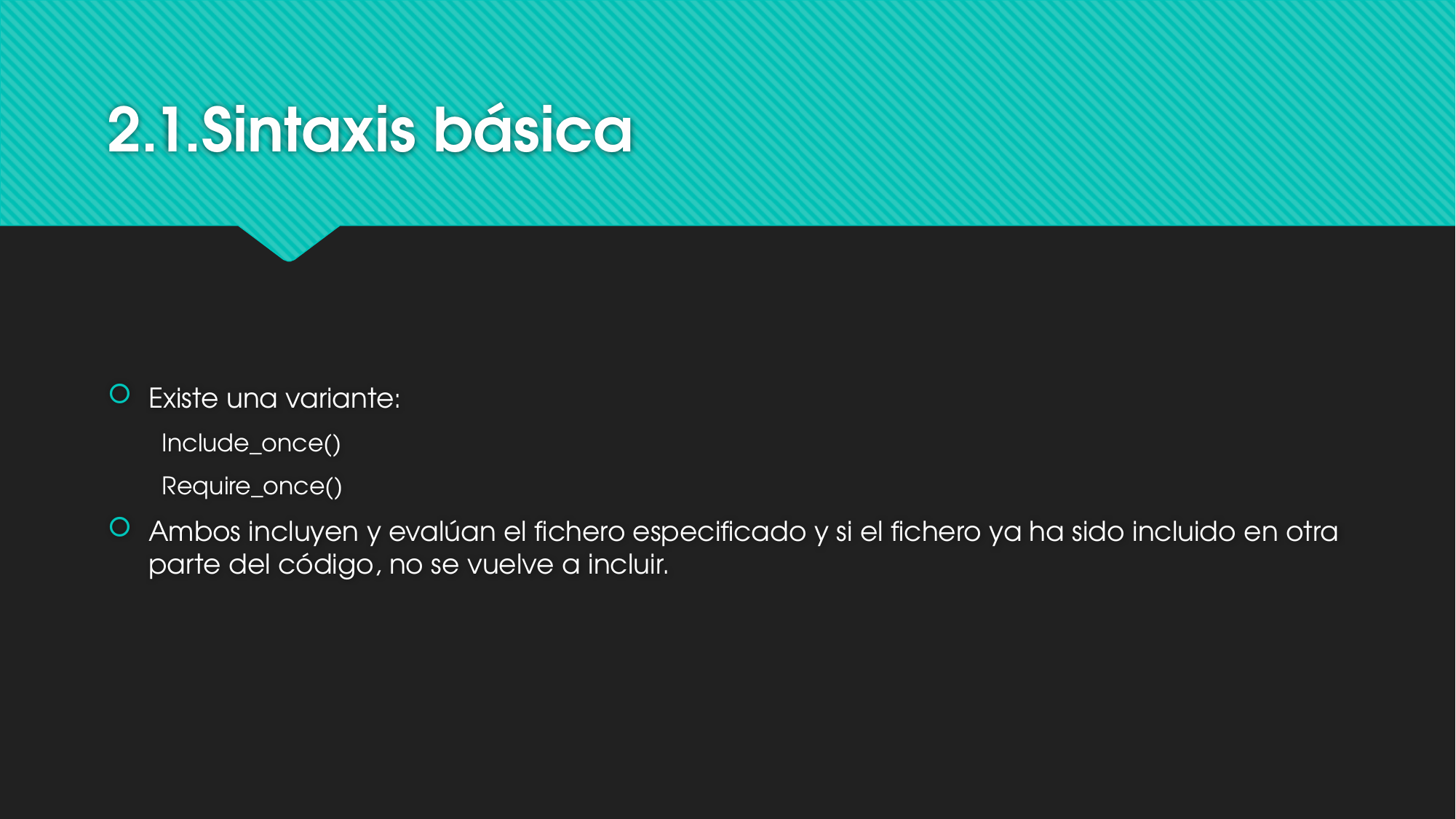

# 2.1.Sintaxis básica
Existe una variante:
Include_once()
Require_once()
Ambos incluyen y evalúan el fichero especificado y si el fichero ya ha sido incluido en otra parte del código, no se vuelve a incluir.